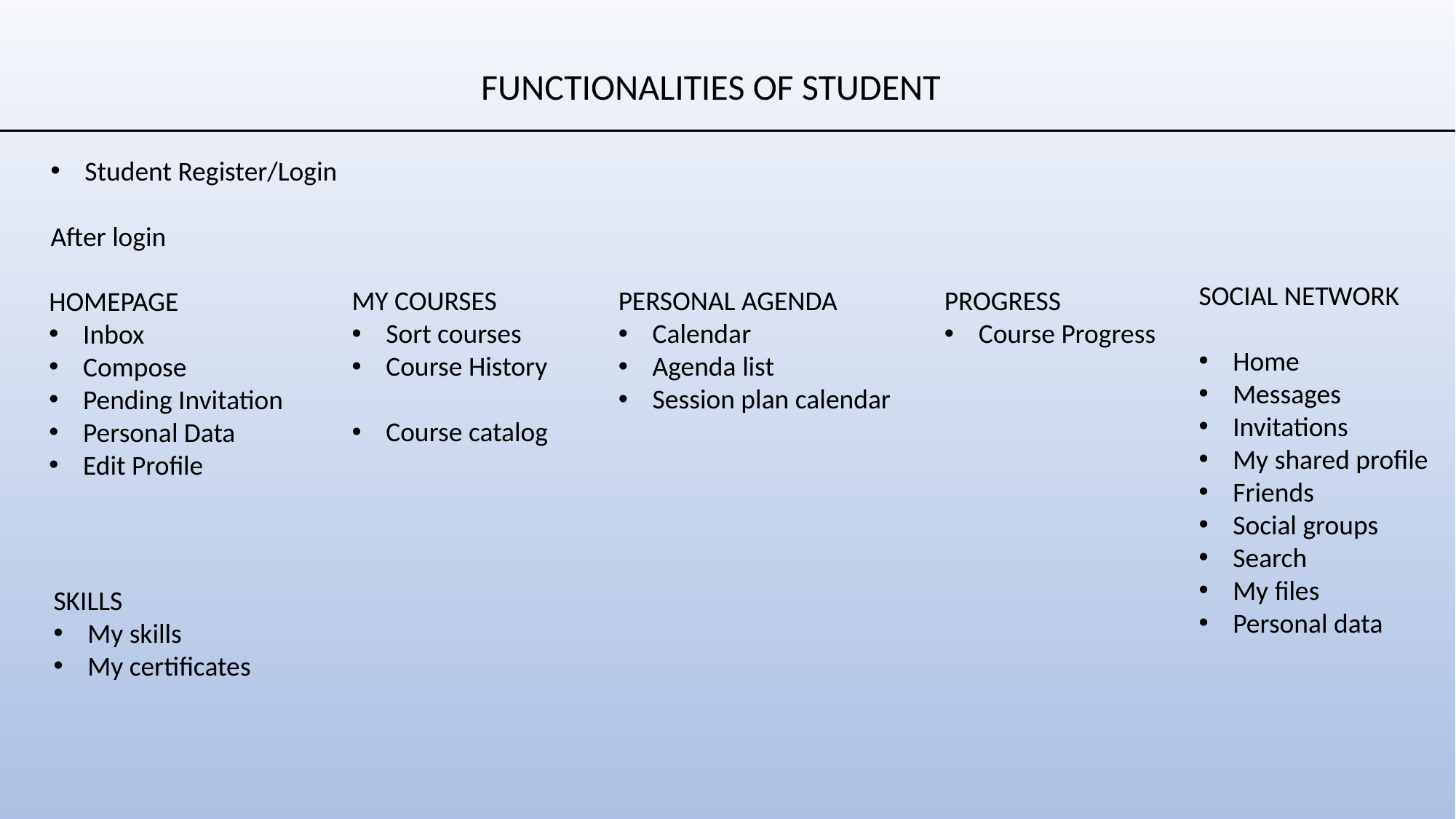

FUNCTIONALITIES OF STUDENT
Student Register/Login

After login
SOCIAL NETWORK
Home
Messages
Invitations
My shared profile
Friends
Social groups
Search
My files
Personal data
MY COURSES
Sort courses
Course History
Course catalog
PERSONAL AGENDA
Calendar
Agenda list
Session plan calendar
PROGRESS
Course Progress
HOMEPAGE
Inbox
Compose
Pending Invitation
Personal Data
Edit Profile
SKILLS
My skills
My certificates